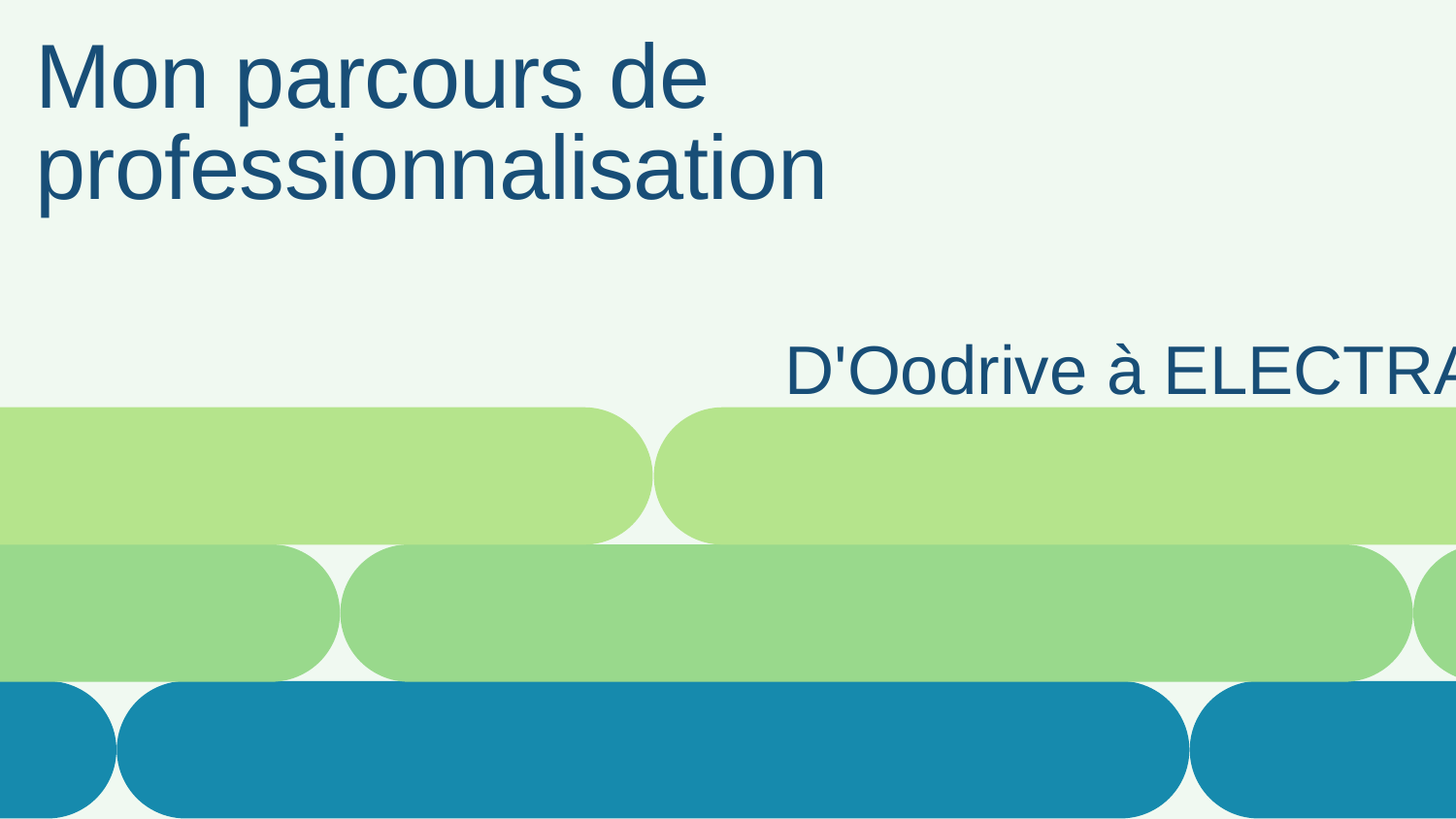

Mon parcours de professionnalisation
D'Oodrive à ELECTRA